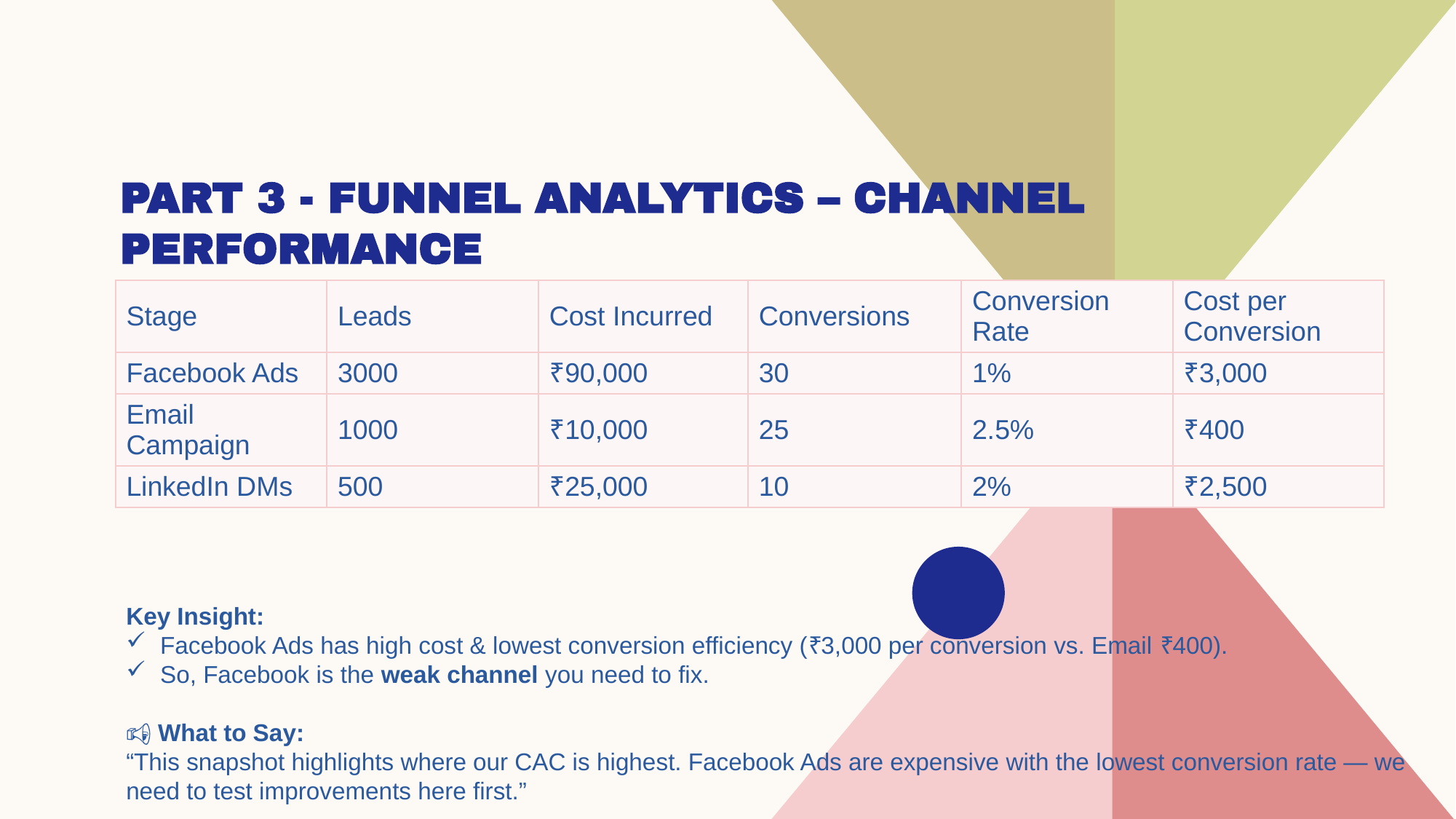

# PART 3 - Funnel Analytics – Channel Performance
| Stage | Leads | Cost Incurred | Conversions | Conversion Rate | Cost per Conversion |
| --- | --- | --- | --- | --- | --- |
| Facebook Ads | 3000 | ₹90,000 | 30 | 1% | ₹3,000 |
| Email Campaign | 1000 | ₹10,000 | 25 | 2.5% | ₹400 |
| LinkedIn DMs | 500 | ₹25,000 | 10 | 2% | ₹2,500 |
Key Insight:
Facebook Ads has high cost & lowest conversion efficiency (₹3,000 per conversion vs. Email ₹400).
So, Facebook is the weak channel you need to fix.

📢 What to Say:
“This snapshot highlights where our CAC is highest. Facebook Ads are expensive with the lowest conversion rate — we need to test improvements here first.”